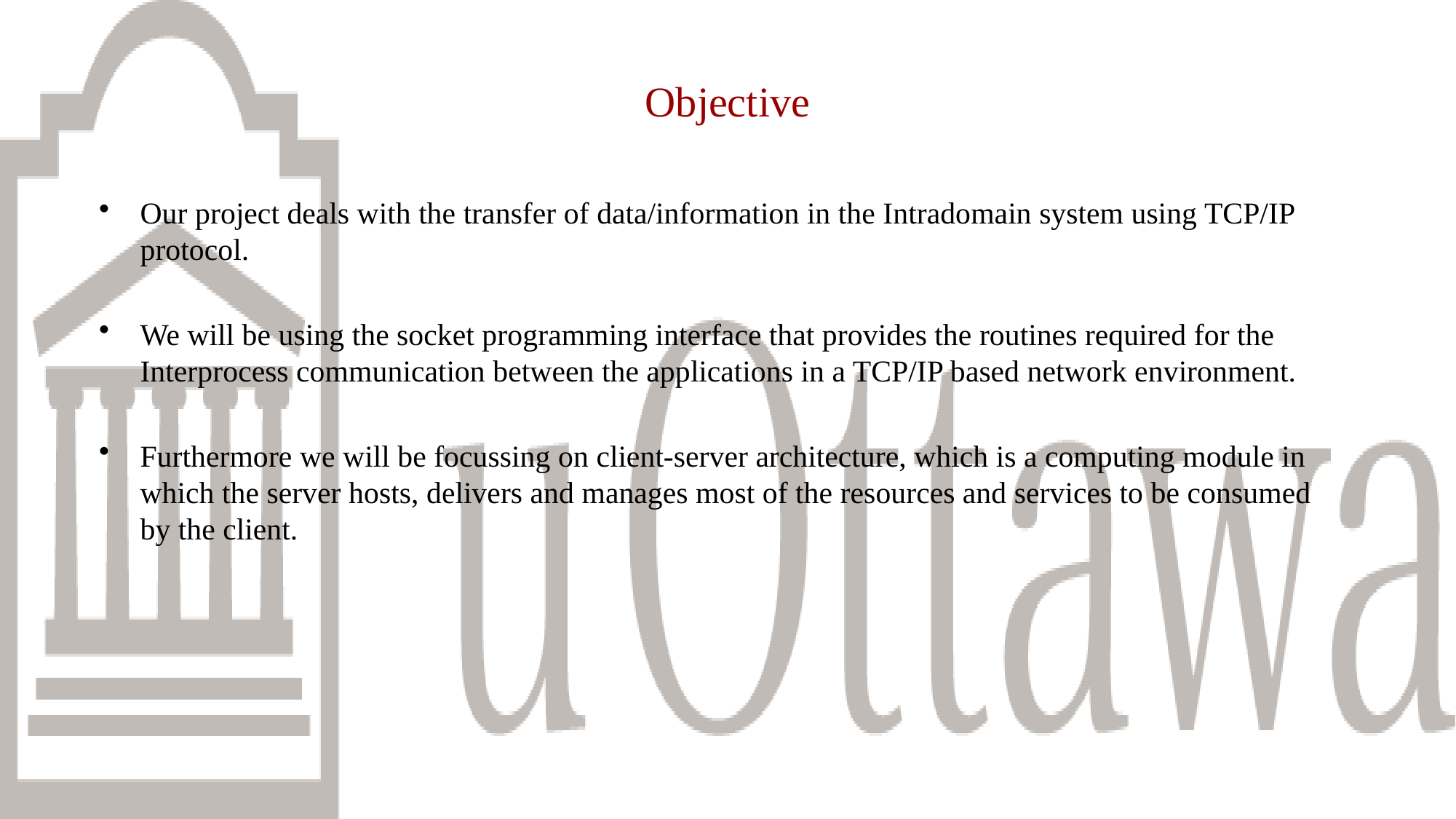

# Objective

Our project deals with the transfer of data/information in the Intradomain system using TCP/IP protocol.

We will be using the socket programming interface that provides the routines required for the Interprocess communication between the applications in a TCP/IP based network environment.

Furthermore we will be focussing on client-server architecture, which is a computing module in which the server hosts, delivers and manages most of the resources and services to be consumed by the client.